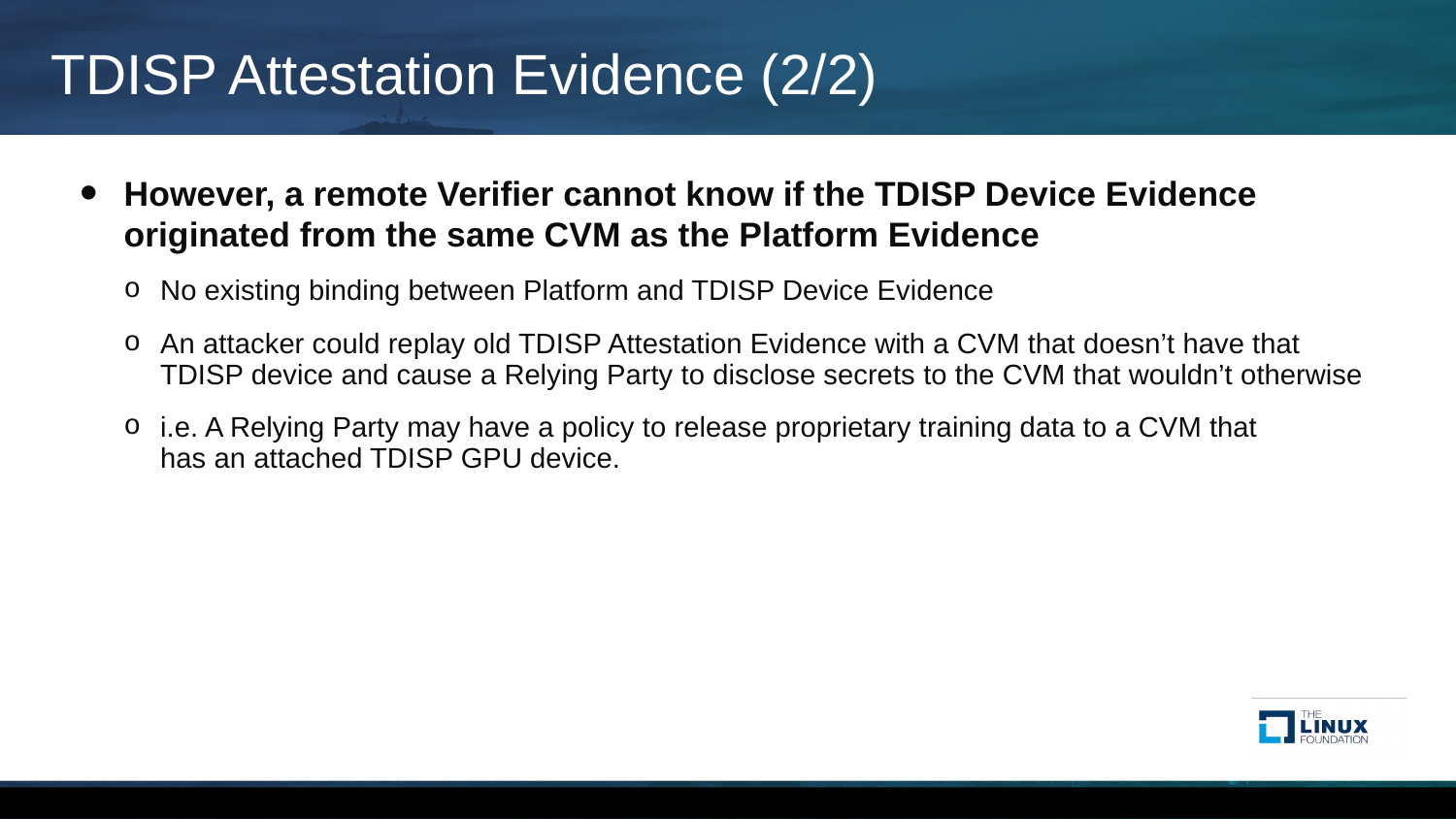

# TDISP Attestation Evidence (2/2)
However, a remote Verifier cannot know if the TDISP Device Evidence originated from the same CVM as the Platform Evidence
No existing binding between Platform and TDISP Device Evidence
An attacker could replay old TDISP Attestation Evidence with a CVM that doesn’t have that TDISP device and cause a Relying Party to disclose secrets to the CVM that wouldn’t otherwise
i.e. A Relying Party may have a policy to release proprietary training data to a CVM that              has an attached TDISP GPU device.